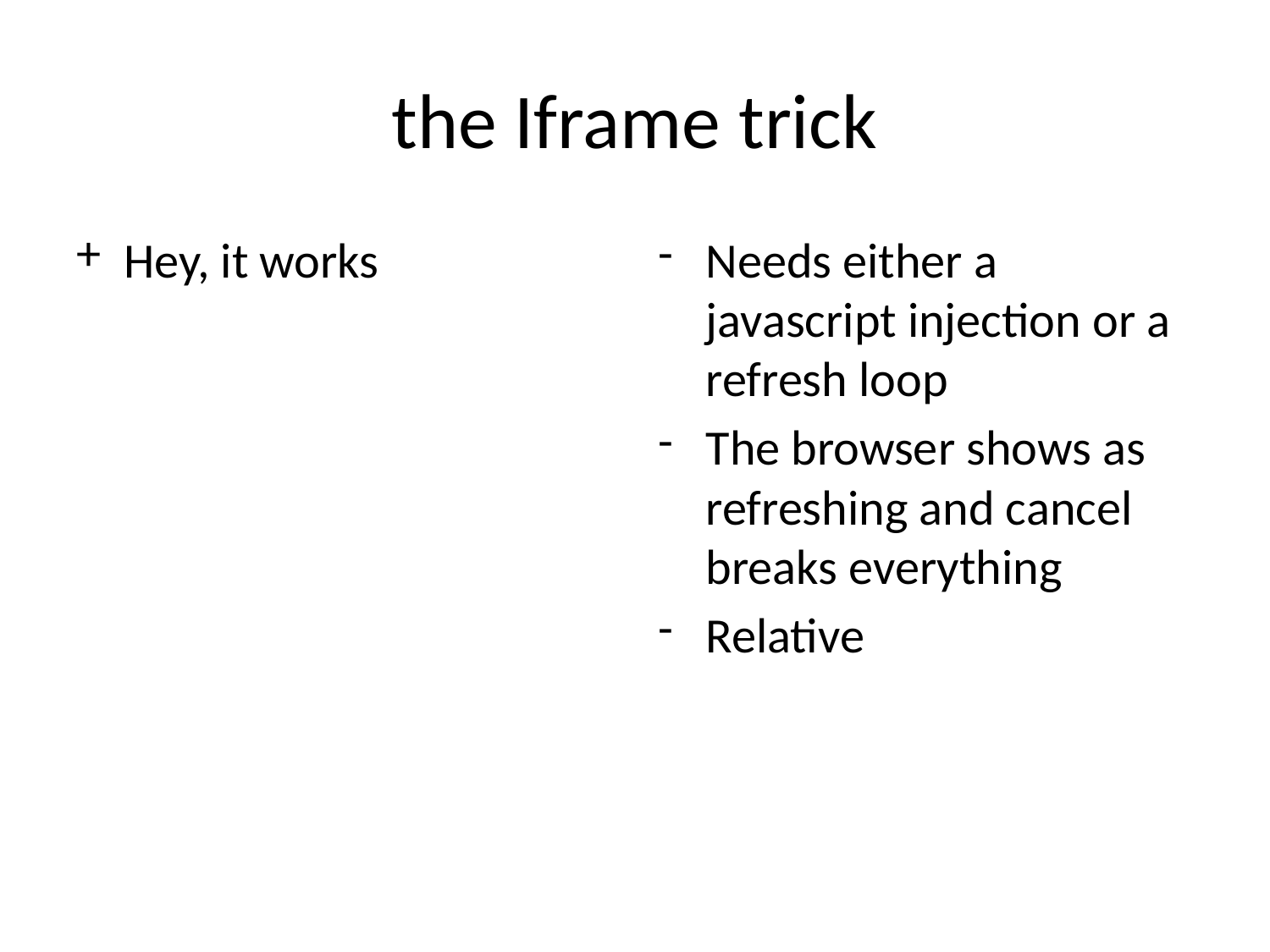

# the Iframe trick
Hey, it works
Needs either a javascript injection or a refresh loop
The browser shows as refreshing and cancel breaks everything
Relative